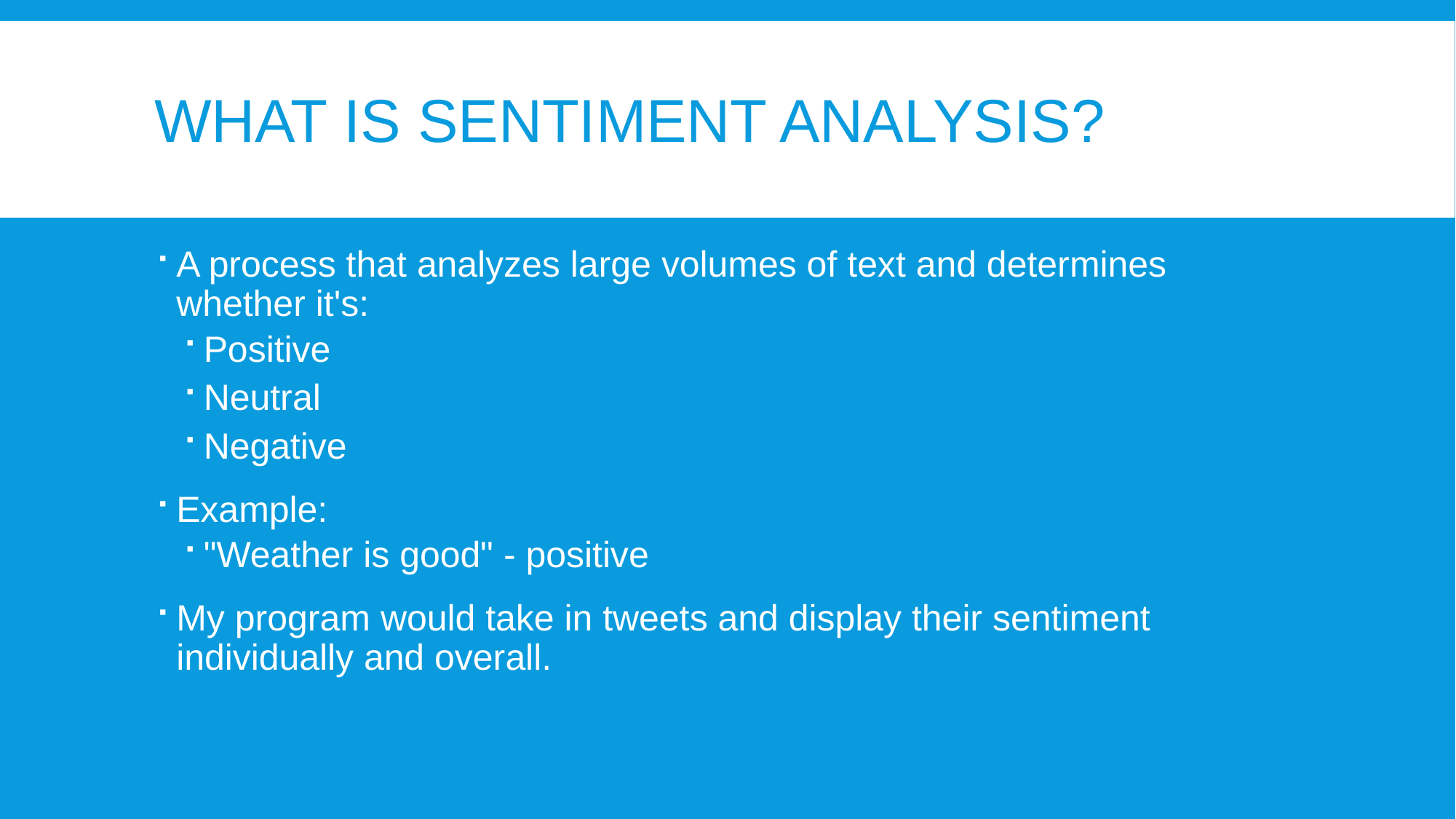

# What is Sentiment Analysis?
A process that analyzes large volumes of text and determines whether it's:
Positive
Neutral
Negative
Example:
"Weather is good" - positive
My program would take in tweets and display their sentiment individually and overall.